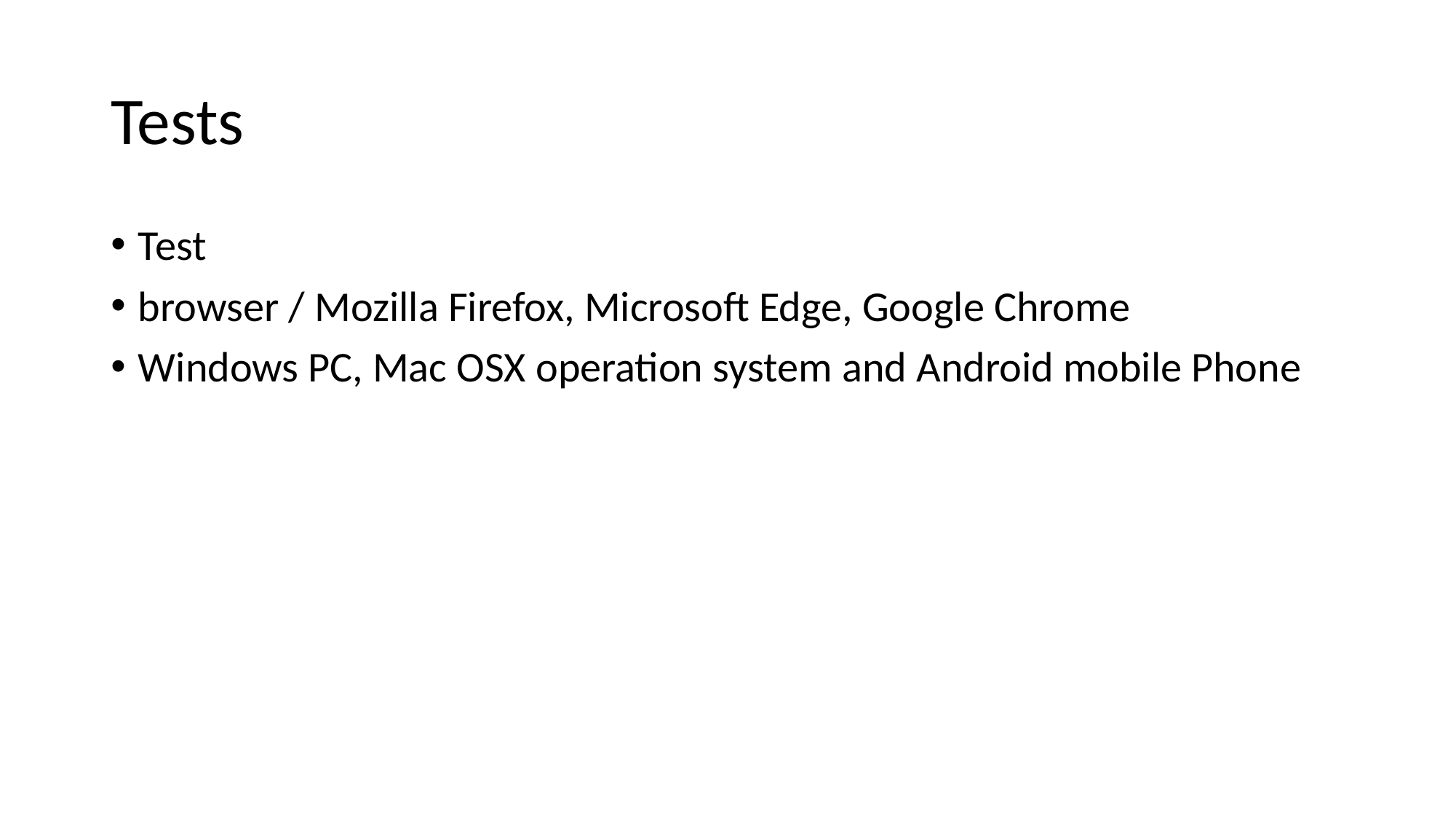

# Tests
Test
browser / Mozilla Firefox, Microsoft Edge, Google Chrome
Windows PC, Mac OSX operation system and Android mobile Phone